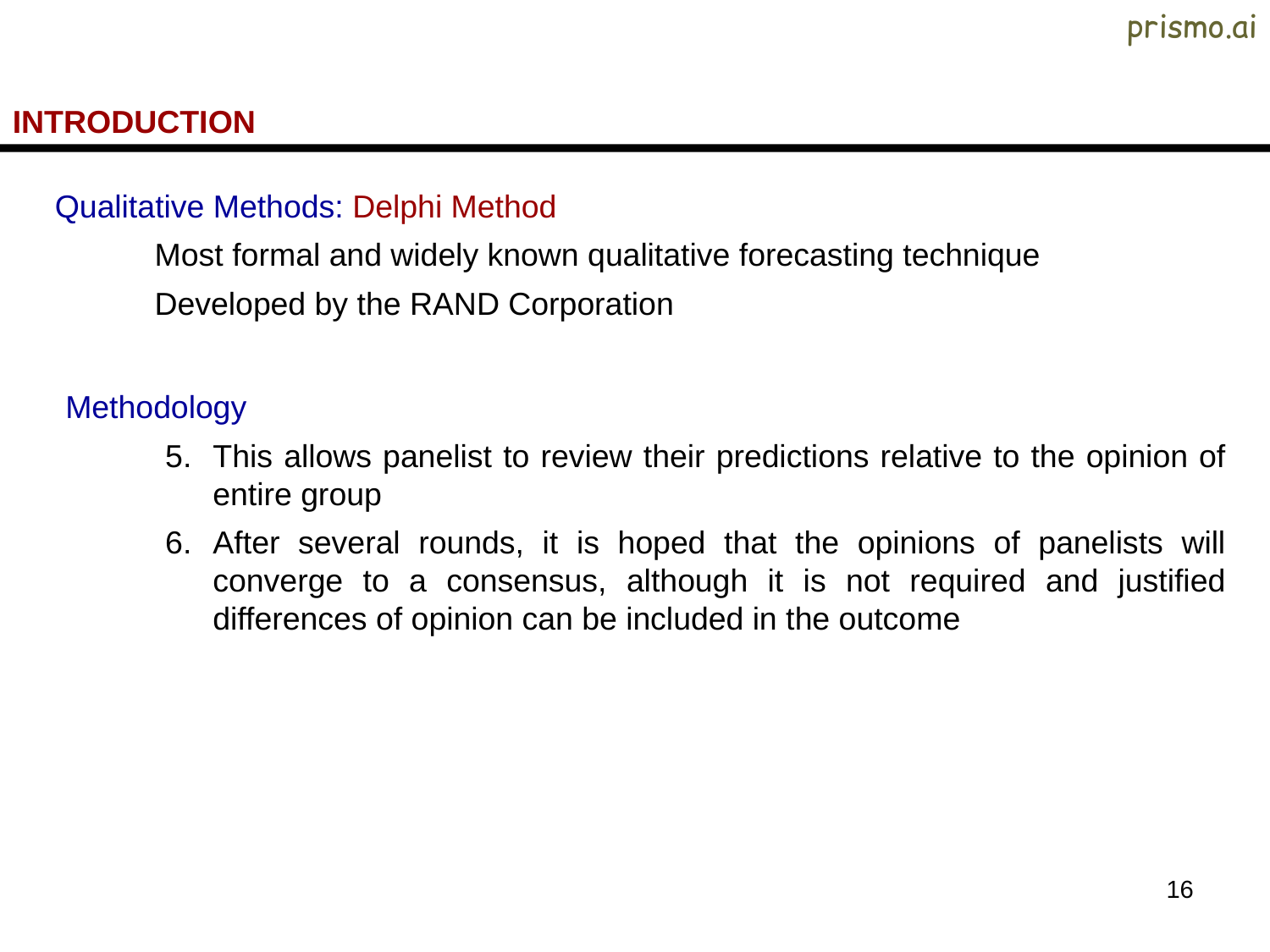

prismo.ai
INTRODUCTION

Qualitative Methods: Delphi Method
Most formal and widely known qualitative forecasting technique
Developed by the RAND Corporation

Methodology
This allows panelist to review their predictions relative to the opinion of entire group
After several rounds, it is hoped that the opinions of panelists will converge to a consensus, although it is not required and justified differences of opinion can be included in the outcome

16